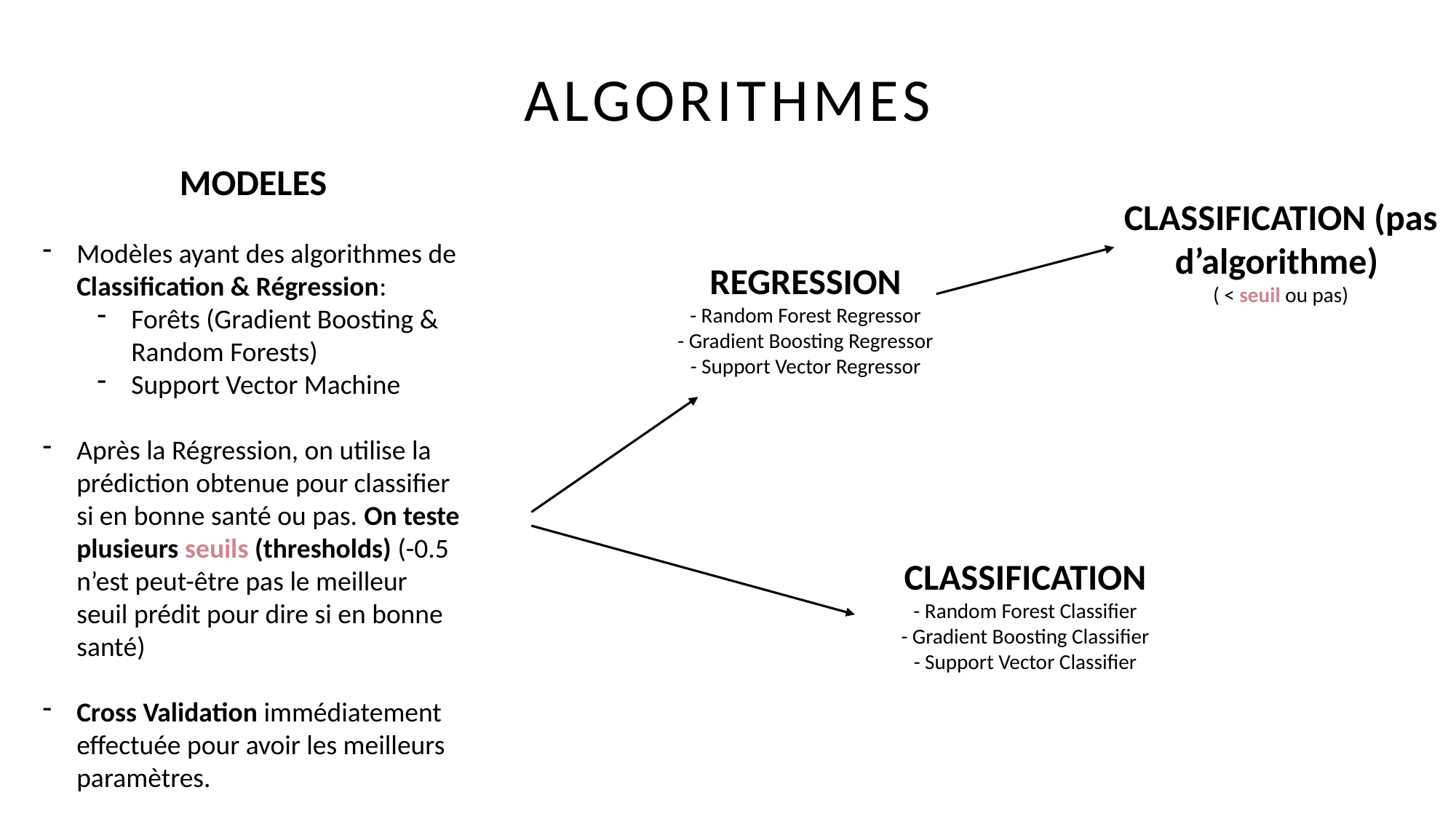

# ALGORITHMES
MODELES

Modèles ayant des algorithmes de Classification & Régression:
Forêts (Gradient Boosting & Random Forests)
Support Vector Machine

Après la Régression, on utilise la prédiction obtenue pour classifier si en bonne santé ou pas. On teste plusieurs seuils (thresholds) (-0.5 n’est peut-être pas le meilleur seuil prédit pour dire si en bonne santé)

Cross Validation immédiatement effectuée pour avoir les meilleurs paramètres.
CLASSIFICATION (pas d’algorithme)
( < seuil ou pas)

Algorithms
REGRESSION
- Random Forest Regressor
- Gradient Boosting Regressor
- Support Vector Regressor
CLASSIFICATION
- Random Forest Classifier
- Gradient Boosting Classifier
- Support Vector Classifier

7